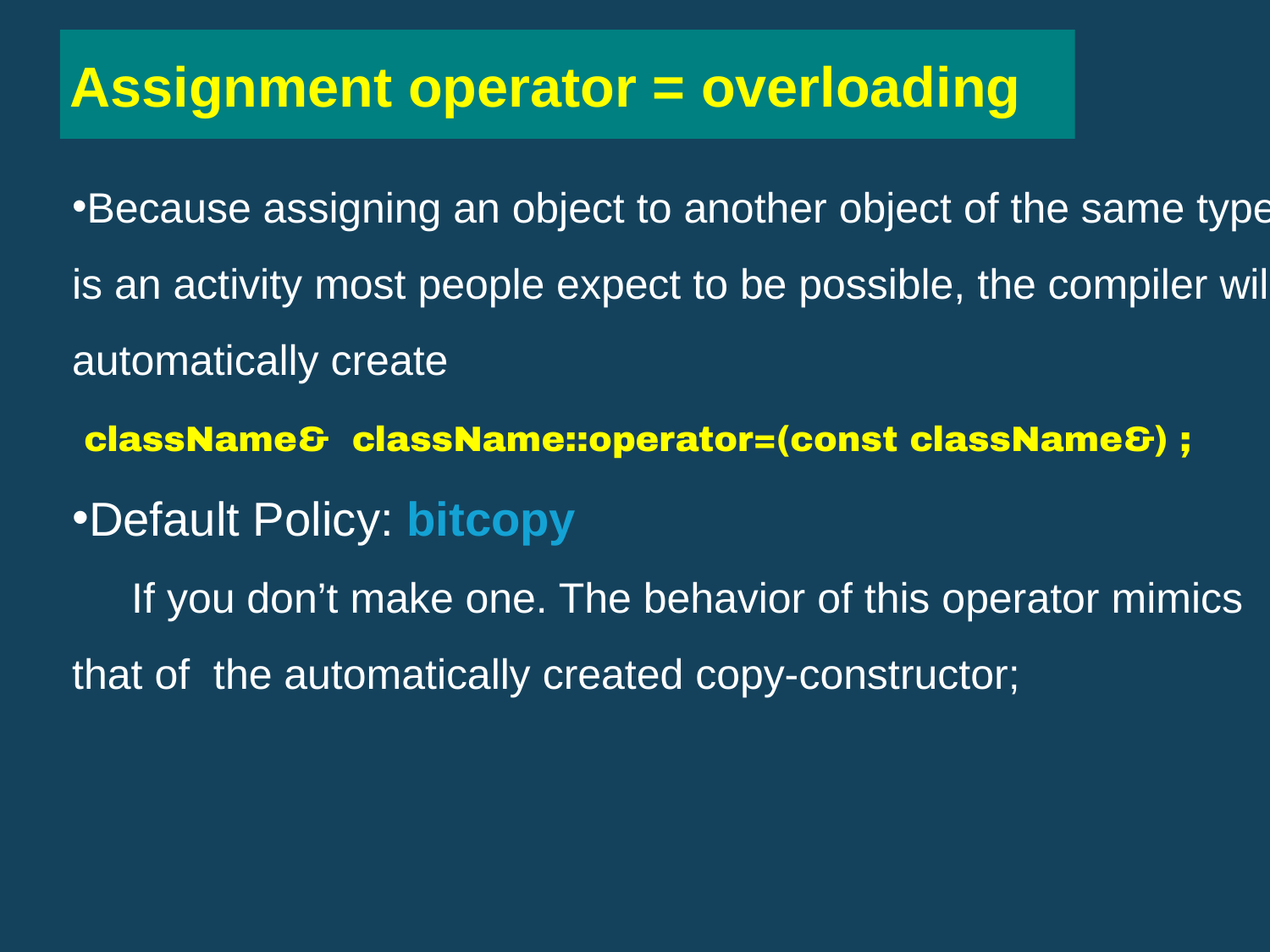

# Assignment operator = overloading
Because assigning an object to another object of the same type is an activity most people expect to be possible, the compiler will automatically create
 className&  className::operator=(const className&) ;
Default Policy: bitcopy
     If you don’t make one. The behavior of this operator mimics that of  the automatically created copy-constructor;